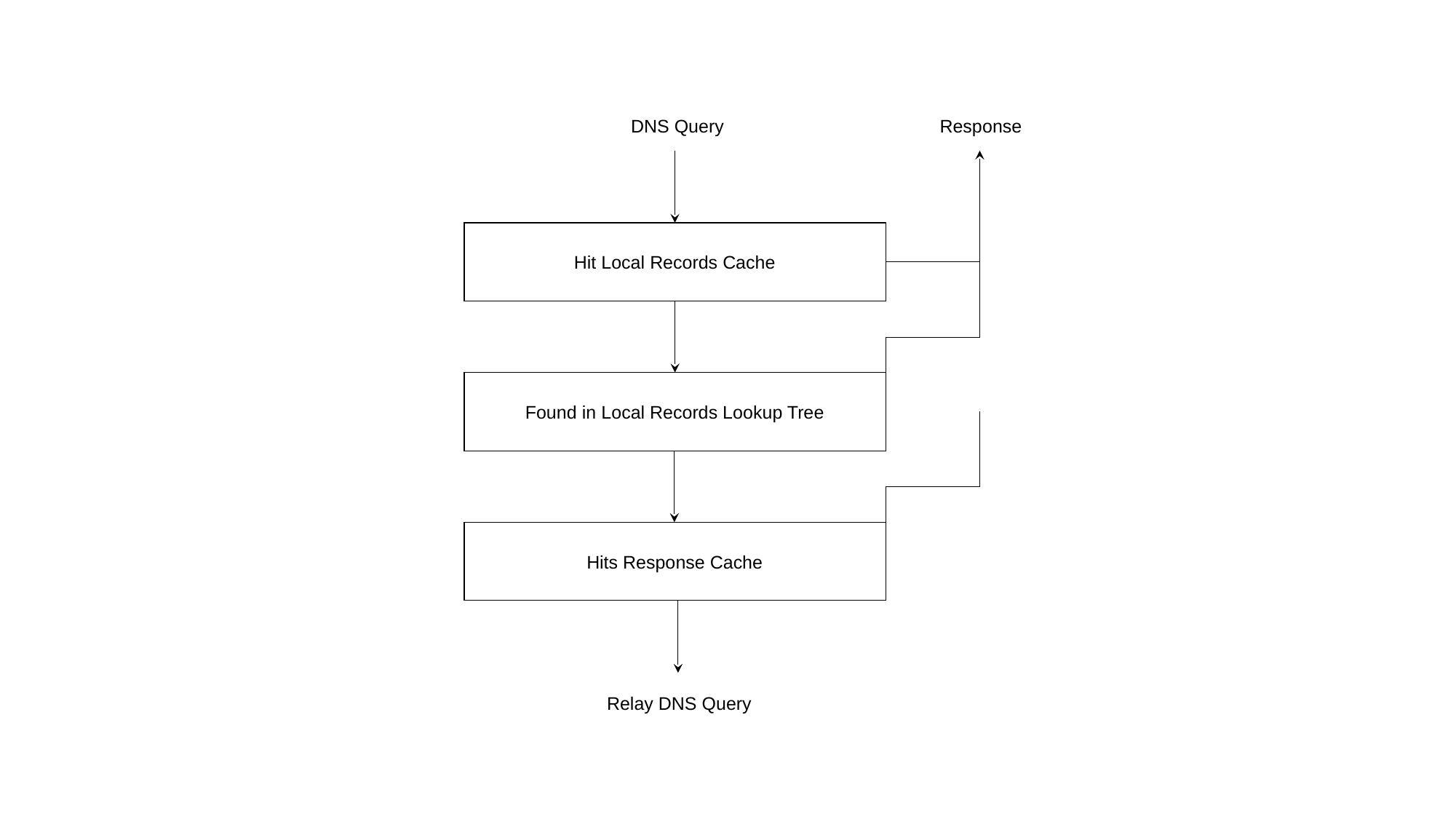

Response
DNS Query
Hit Local Records Cache
Found in Local Records Lookup Tree
Hits Response Cache
Relay DNS Query